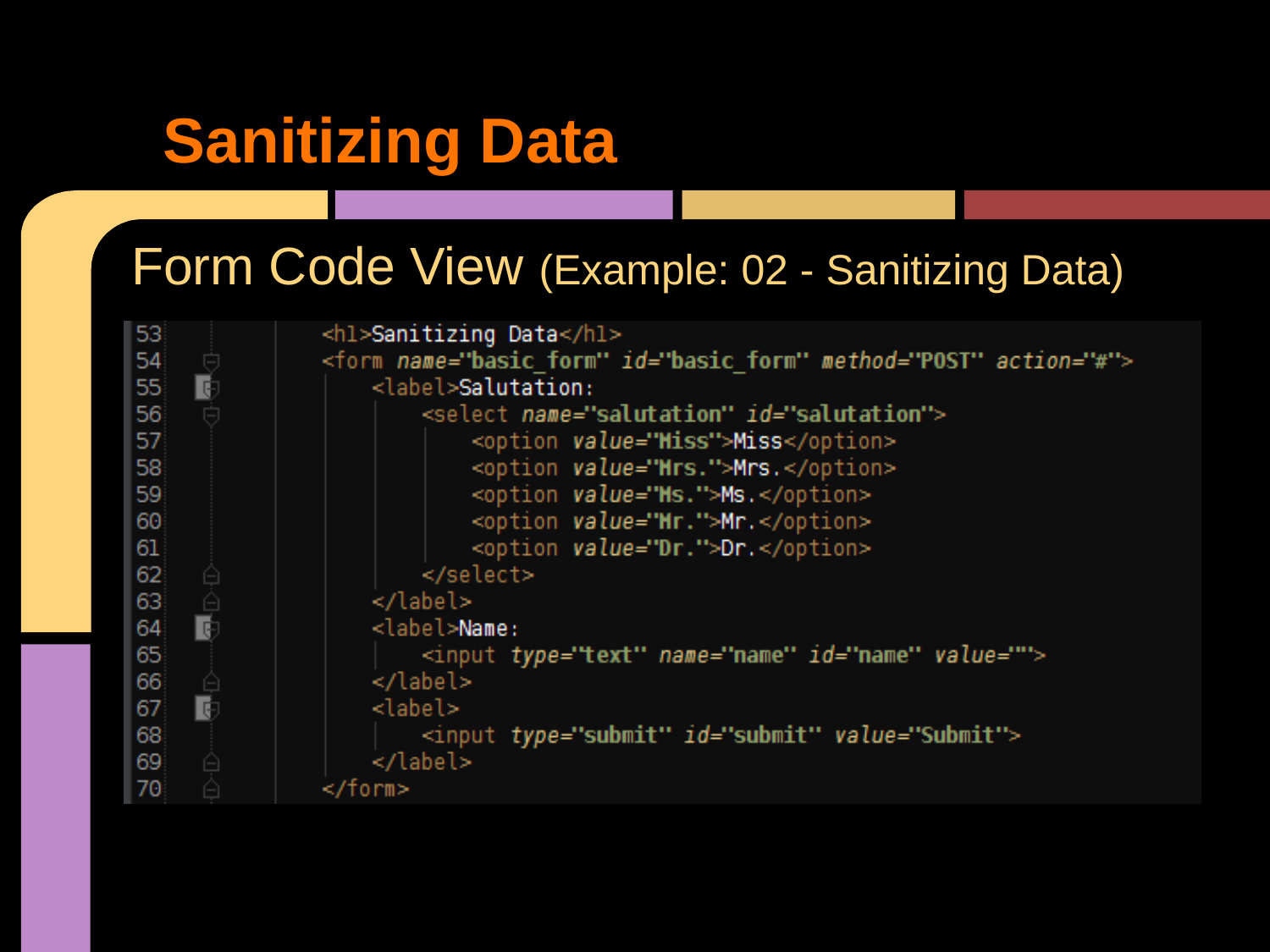

# Sanitizing Data
Form Code View (Example: 02 - Sanitizing Data)